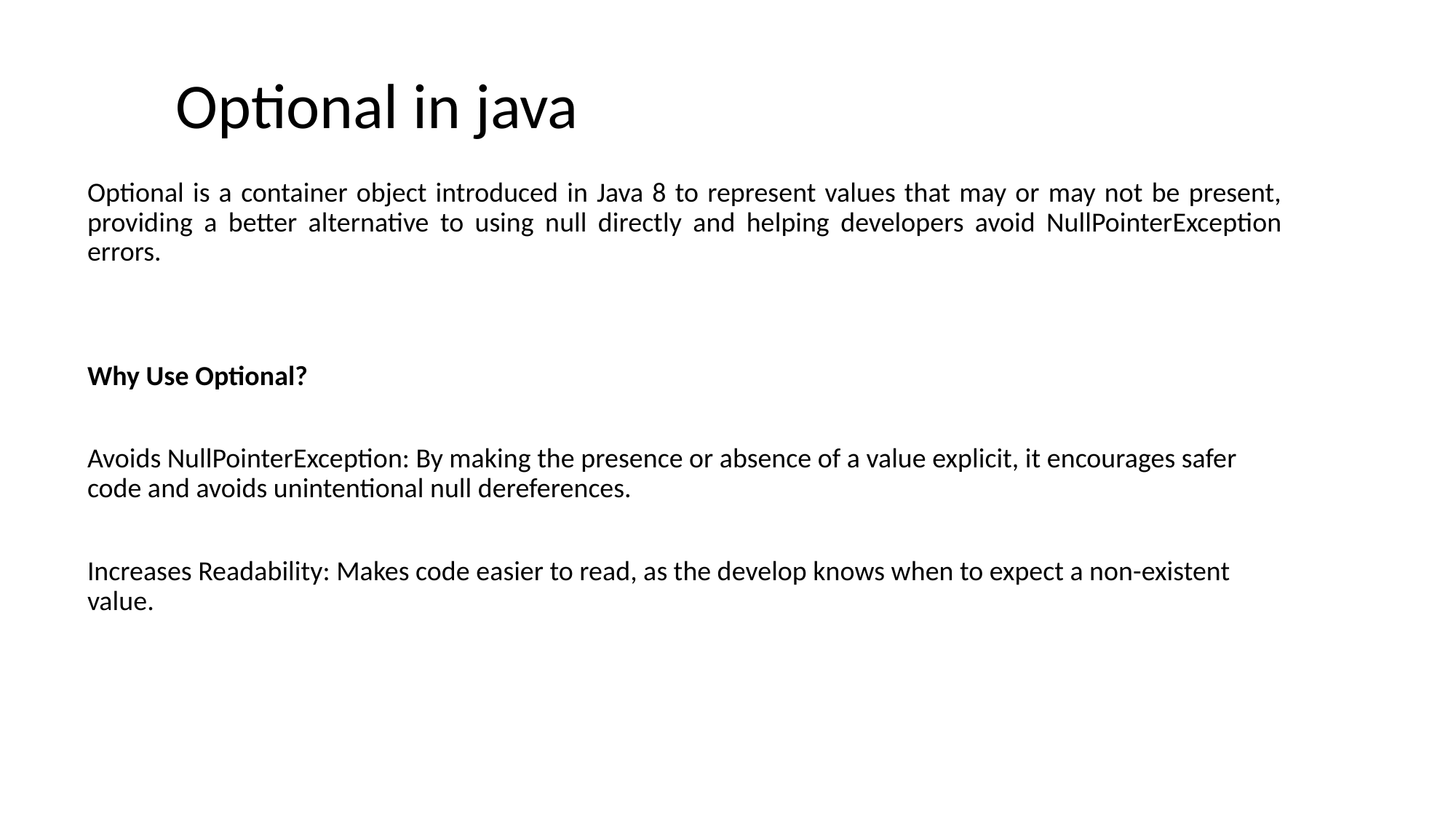

# Optional in java
Optional is a container object introduced in Java 8 to represent values that may or may not be present, providing a better alternative to using null directly and helping developers avoid NullPointerException errors.

Why Use Optional?

Avoids NullPointerException: By making the presence or absence of a value explicit, it encourages safer code and avoids unintentional null dereferences.

Increases Readability: Makes code easier to read, as the develop knows when to expect a non-existent value.